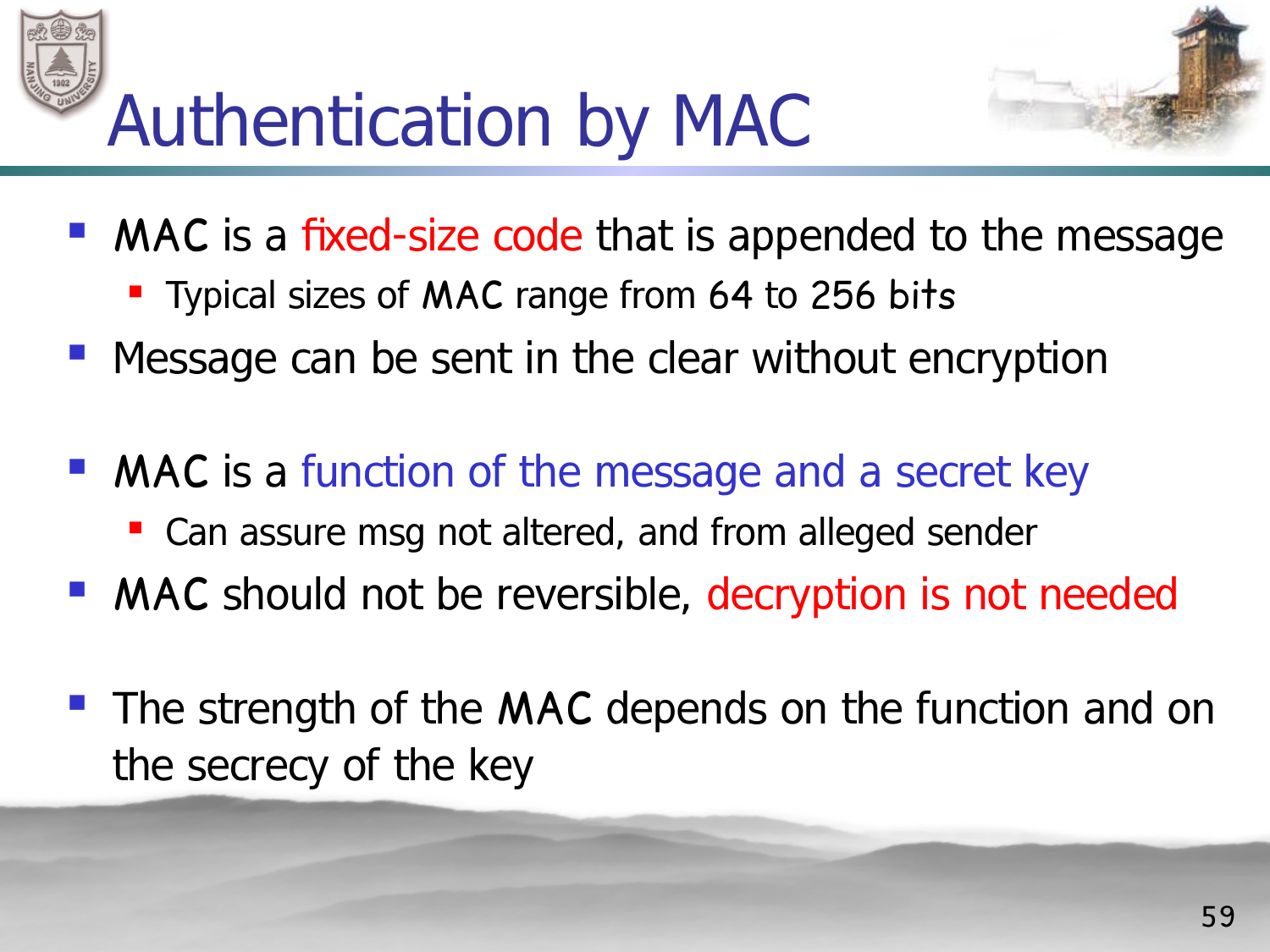

# Authentication by MAC
MAC is a fixed-size code that is appended to the message
Typical sizes of MAC range from 64 to 256 bits
Message can be sent in the clear without encryption

MAC is a function of the message and a secret key
Can assure msg not altered, and from alleged sender
MAC should not be reversible, decryption is not needed

The strength of the MAC depends on the function and on the secrecy of the key
59